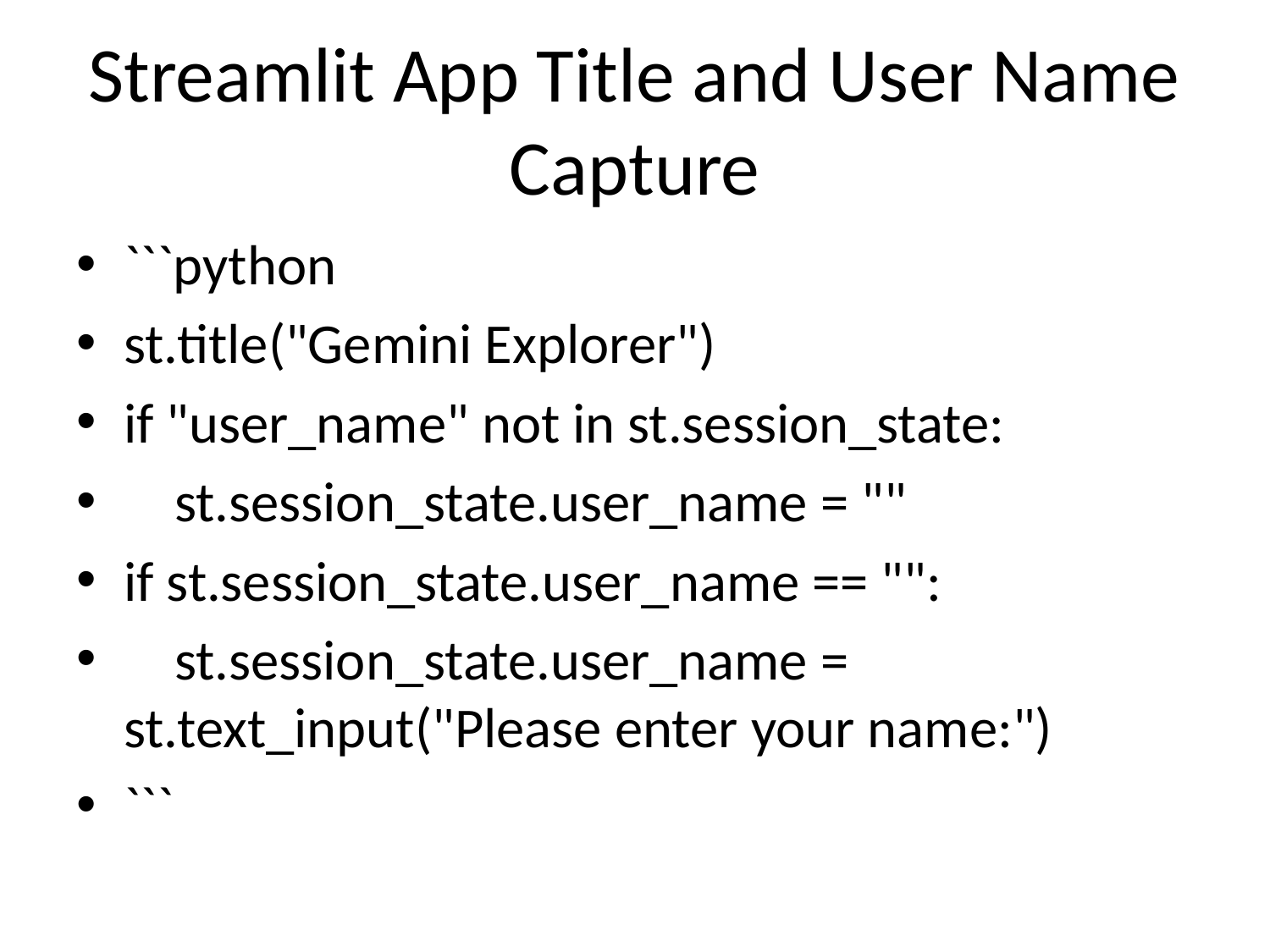

# Streamlit App Title and User Name Capture
```python
st.title("Gemini Explorer")
if "user_name" not in st.session_state:
    st.session_state.user_name = ""
if st.session_state.user_name == "":
    st.session_state.user_name = st.text_input("Please enter your name:")
```